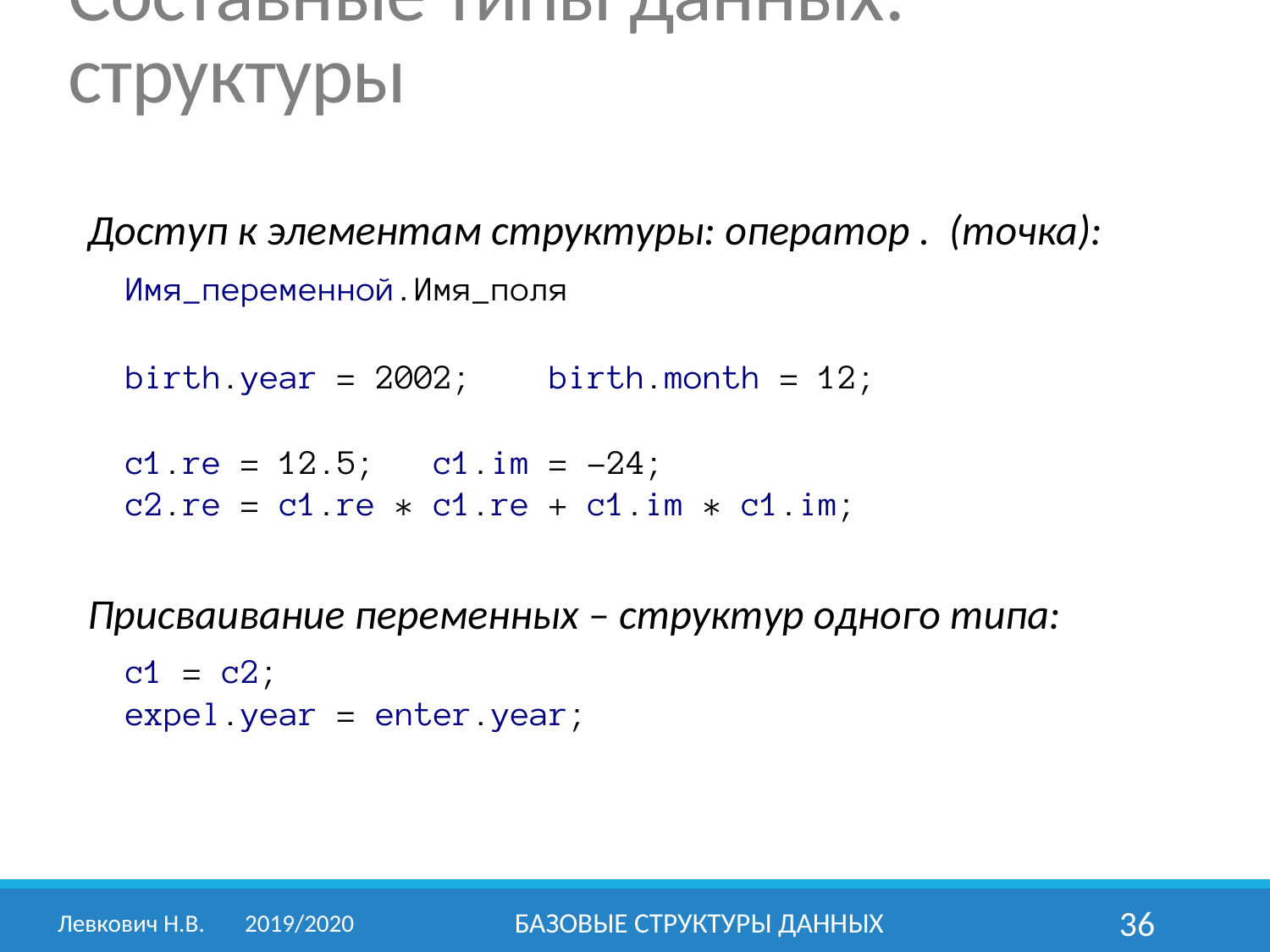

Составные типы данных: структуры
Доступ к элементам структуры: оператор .  (точка):
  Имя_переменной.Имя_поля

  birth.year = 2002;    birth.month = 12;

  c1.re = 12.5;   c1.im = -24;
  c2.re = c1.re * c1.re + c1.im * c1.im;

Присваивание переменных – структур одного типа:
  c1 = c2;
  expel.year = enter.year;
Левкович Н.В.	2019/2020
Базовые структуры данных
36